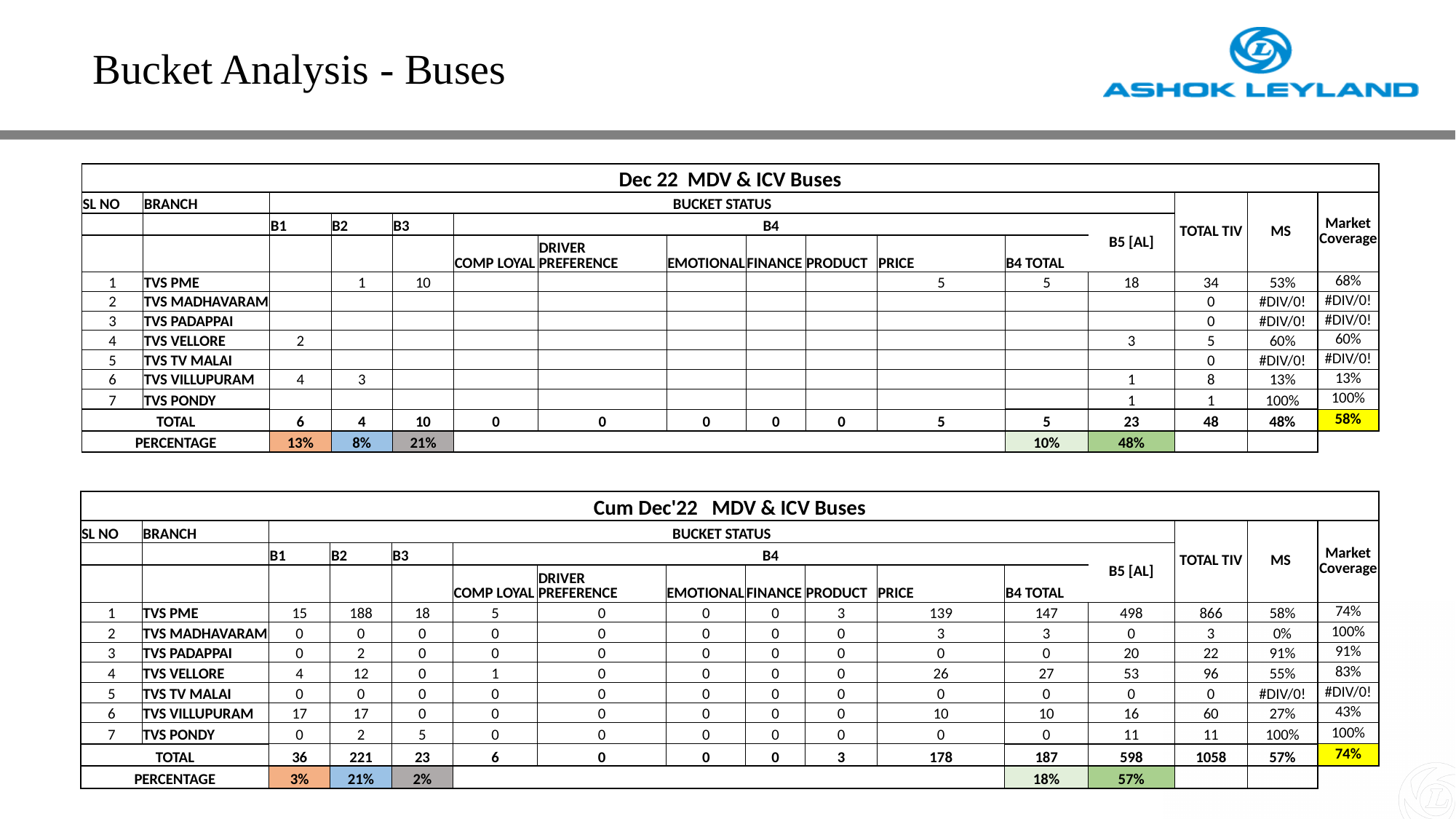

Bucket Analysis - Buses
| Dec 22 MDV & ICV Buses |  |  |  |  |  |  |  |  |  |  |  |  |  |  |  |
| --- | --- | --- | --- | --- | --- | --- | --- | --- | --- | --- | --- | --- | --- | --- | --- |
| SL NO | BRANCH | BUCKET STATUS |  |  |  |  |  |  |  |  |  |  | TOTAL TIV | MS | Market Coverage |
|  |  | B1 | B2 | B3 | B4 |  |  |  |  |  |  | B5 [AL] |  |  |  |
|  |  |  |  |  | COMP LOYAL | DRIVER PREFERENCE | EMOTIONAL | FINANCE | PRODUCT | PRICE | B4 TOTAL |  |  |  |  |
| 1 | TVS PME |  | 1 | 10 |  |  |  |  |  | 5 | 5 | 18 | 34 | 53% | 68% |
| 2 | TVS MADHAVARAM |  |  |  |  |  |  |  |  |  |  |  | 0 | #DIV/0! | #DIV/0! |
| 3 | TVS PADAPPAI |  |  |  |  |  |  |  |  |  |  |  | 0 | #DIV/0! | #DIV/0! |
| 4 | TVS VELLORE | 2 |  |  |  |  |  |  |  |  |  | 3 | 5 | 60% | 60% |
| 5 | TVS TV MALAI |  |  |  |  |  |  |  |  |  |  |  | 0 | #DIV/0! | #DIV/0! |
| 6 | TVS VILLUPURAM | 4 | 3 |  |  |  |  |  |  |  |  | 1 | 8 | 13% | 13% |
| 7 | TVS PONDY |  |  |  |  |  |  |  |  |  |  | 1 | 1 | 100% | 100% |
| TOTAL |  | 6 | 4 | 10 | 0 | 0 | 0 | 0 | 0 | 5 | 5 | 23 | 48 | 48% | 58% |
| PERCENTAGE |  | 13% | 8% | 21% |  |  |  |  |  |  | 10% | 48% |  |  |  |
| Cum Dec'22 MDV & ICV Buses |  |  |  |  |  |  |  |  |  |  |  |  |  |  |  |
| --- | --- | --- | --- | --- | --- | --- | --- | --- | --- | --- | --- | --- | --- | --- | --- |
| SL NO | BRANCH | BUCKET STATUS |  |  |  |  |  |  |  |  |  |  | TOTAL TIV | MS | Market Coverage |
|  |  | B1 | B2 | B3 | B4 |  |  |  |  |  |  | B5 [AL] |  |  |  |
|  |  |  |  |  | COMP LOYAL | DRIVER PREFERENCE | EMOTIONAL | FINANCE | PRODUCT | PRICE | B4 TOTAL |  |  |  |  |
| 1 | TVS PME | 15 | 188 | 18 | 5 | 0 | 0 | 0 | 3 | 139 | 147 | 498 | 866 | 58% | 74% |
| 2 | TVS MADHAVARAM | 0 | 0 | 0 | 0 | 0 | 0 | 0 | 0 | 3 | 3 | 0 | 3 | 0% | 100% |
| 3 | TVS PADAPPAI | 0 | 2 | 0 | 0 | 0 | 0 | 0 | 0 | 0 | 0 | 20 | 22 | 91% | 91% |
| 4 | TVS VELLORE | 4 | 12 | 0 | 1 | 0 | 0 | 0 | 0 | 26 | 27 | 53 | 96 | 55% | 83% |
| 5 | TVS TV MALAI | 0 | 0 | 0 | 0 | 0 | 0 | 0 | 0 | 0 | 0 | 0 | 0 | #DIV/0! | #DIV/0! |
| 6 | TVS VILLUPURAM | 17 | 17 | 0 | 0 | 0 | 0 | 0 | 0 | 10 | 10 | 16 | 60 | 27% | 43% |
| 7 | TVS PONDY | 0 | 2 | 5 | 0 | 0 | 0 | 0 | 0 | 0 | 0 | 11 | 11 | 100% | 100% |
| TOTAL |  | 36 | 221 | 23 | 6 | 0 | 0 | 0 | 3 | 178 | 187 | 598 | 1058 | 57% | 74% |
| PERCENTAGE |  | 3% | 21% | 2% |  |  |  |  |  |  | 18% | 57% |  |  |  |